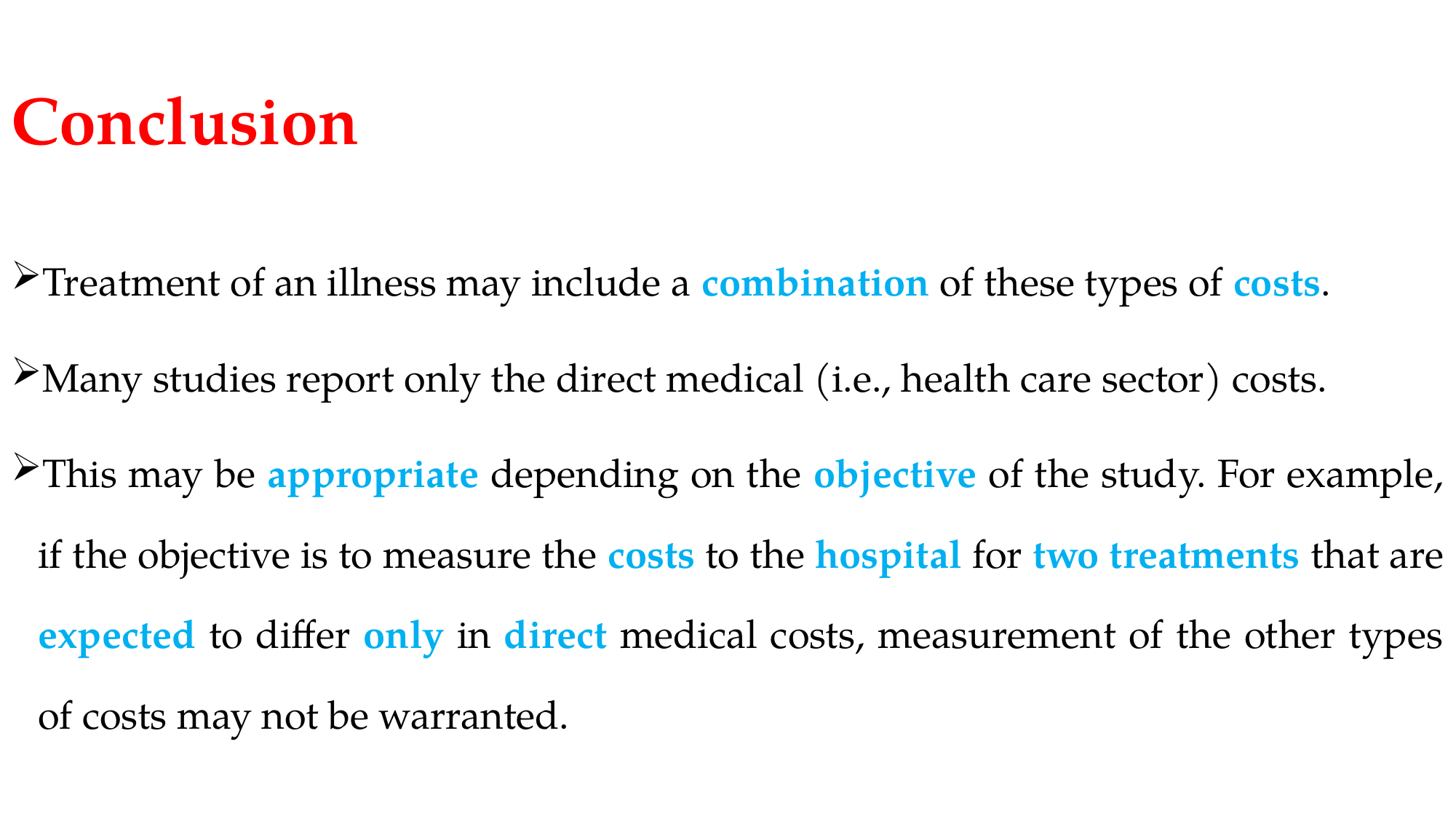

# Conclusion
Treatment of an illness may include a combination of these types of costs.
Many studies report only the direct medical (i.e., health care sector) costs.
This may be appropriate depending on the objective of the study. For example, if the objective is to measure the costs to the hospital for two treatments that are expected to differ only in direct medical costs, measurement of the other types of costs may not be warranted.